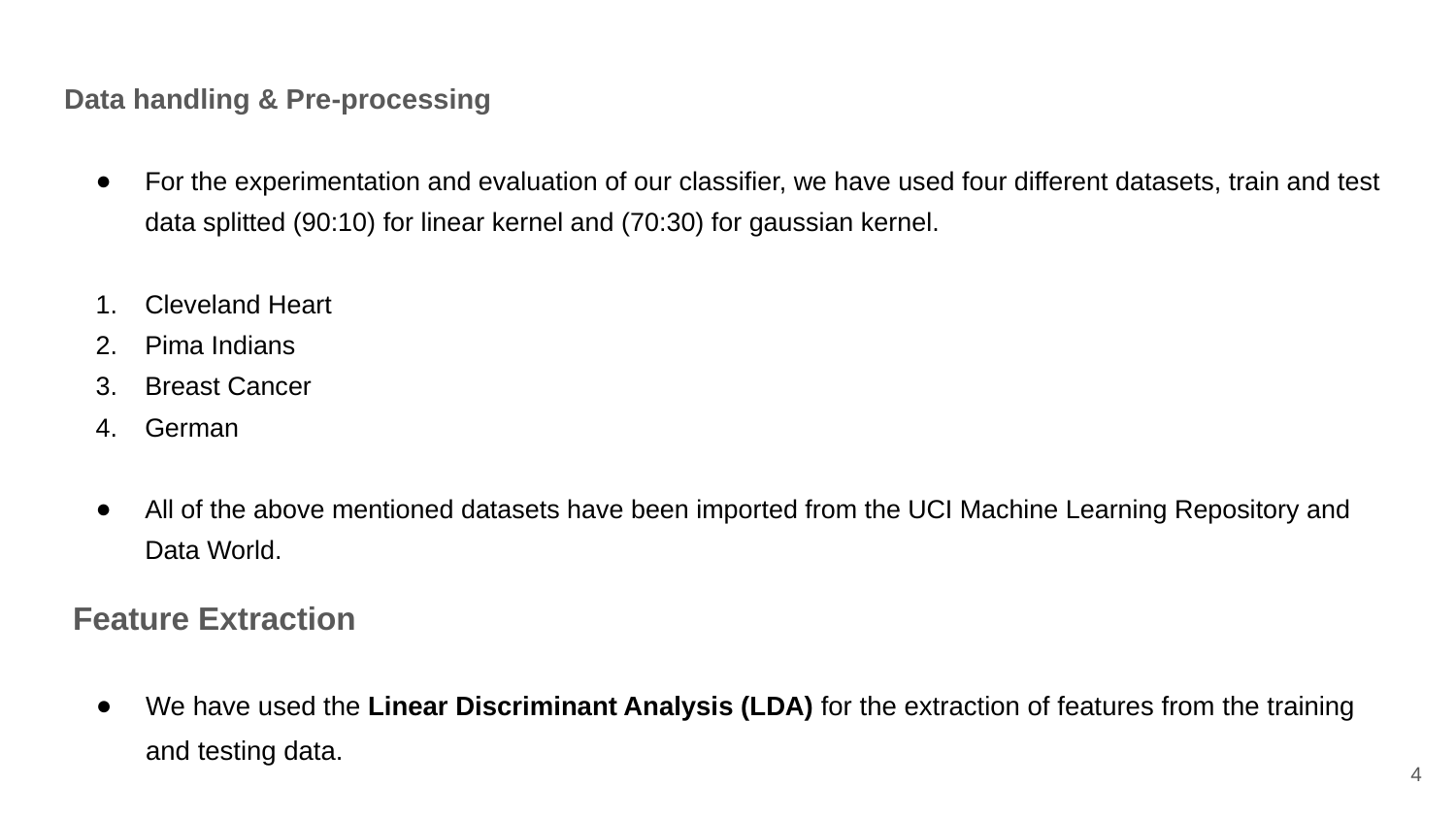

Data handling & Pre-processing
For the experimentation and evaluation of our classifier, we have used four different datasets, train and test data splitted (90:10) for linear kernel and (70:30) for gaussian kernel.

Cleveland Heart
Pima Indians
Breast Cancer
German

All of the above mentioned datasets have been imported from the UCI Machine Learning Repository and Data World.
Feature Extraction

We have used the Linear Discriminant Analysis (LDA) for the extraction of features from the training and testing data.

4